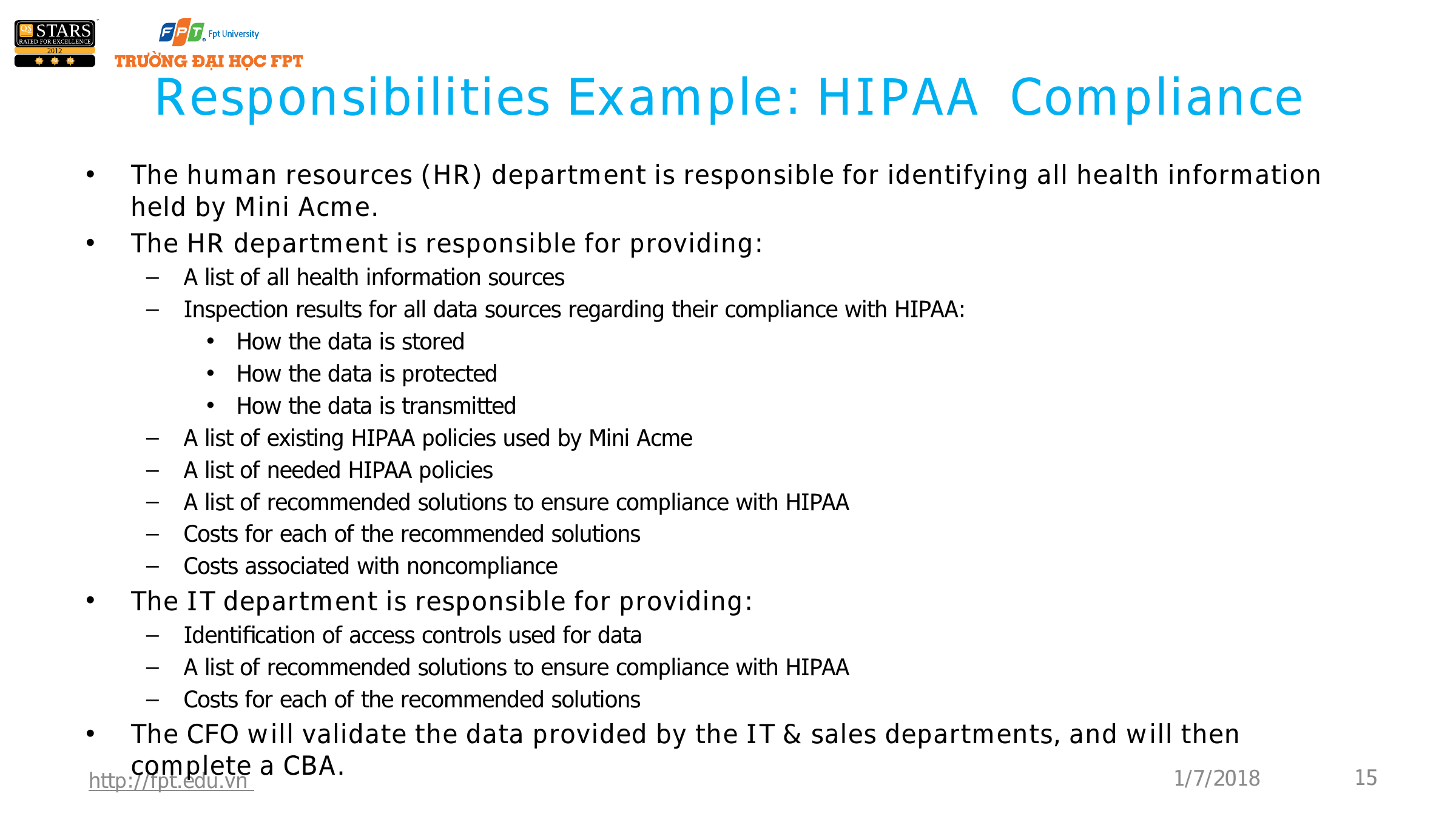

# Responsibilities Example: HIPAA  Compliance
The human resources (HR) department is responsible for identifying all health information held by Mini Acme.
The HR department is responsible for providing:
A list of all health information sources
Inspection results for all data sources regarding their compliance with HIPAA:
How the data is stored
How the data is protected
How the data is transmitted
A list of existing HIPAA policies used by Mini Acme
A list of needed HIPAA policies
A list of recommended solutions to ensure compliance with HIPAA
Costs for each of the recommended solutions
Costs associated with noncompliance
The IT department is responsible for providing:
Identification of access controls used for data
A list of recommended solutions to ensure compliance with HIPAA
Costs for each of the recommended solutions
The CFO will validate the data provided by the IT & sales departments, and will then complete a CBA.
http://fpt.edu.vn
1/7/2018
15